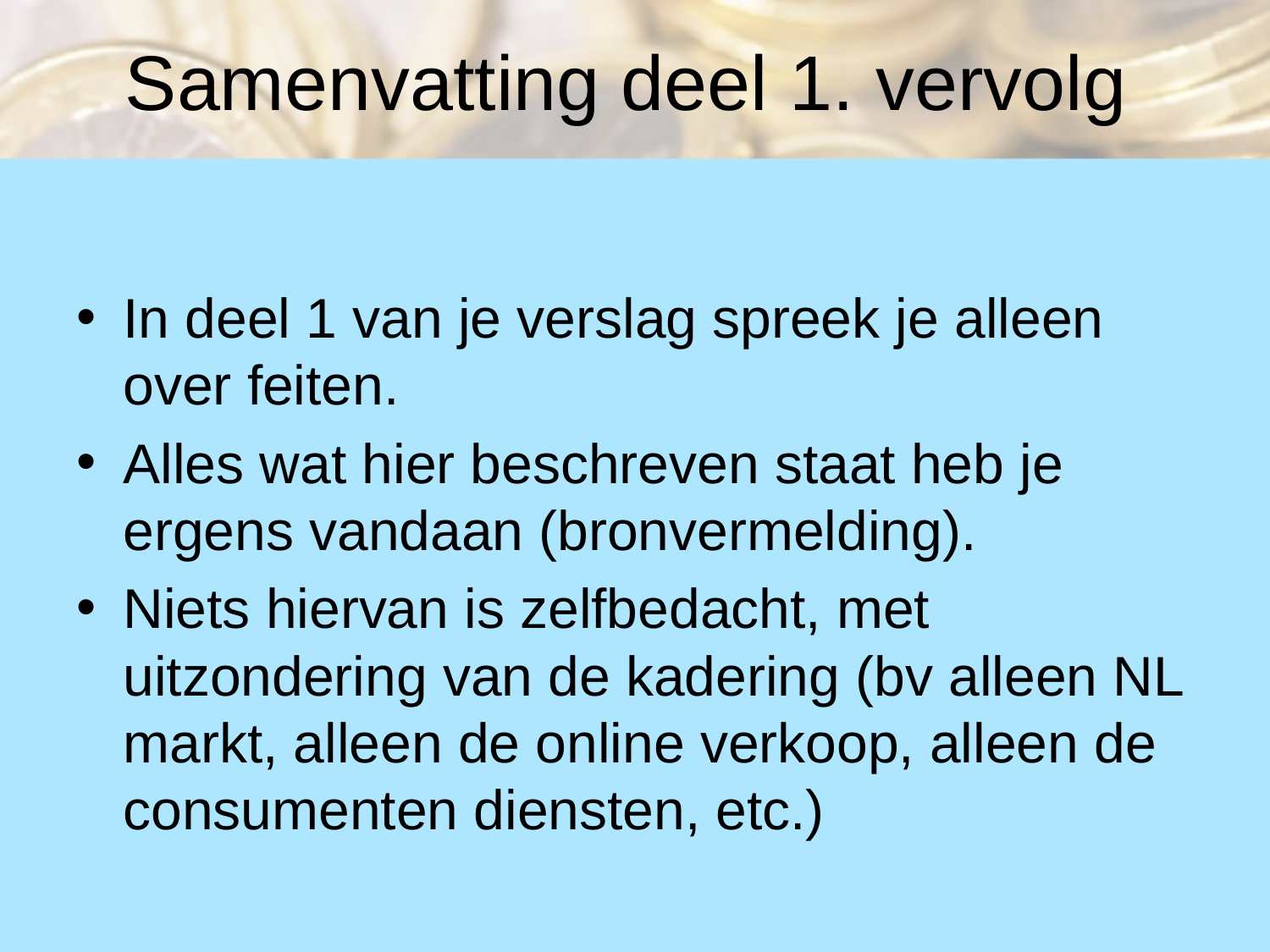

# Samenvatting deel 1. vervolg
In deel 1 van je verslag spreek je alleen over feiten.
Alles wat hier beschreven staat heb je ergens vandaan (bronvermelding).
Niets hiervan is zelfbedacht, met uitzondering van de kadering (bv alleen NL markt, alleen de online verkoop, alleen de consumenten diensten, etc.)